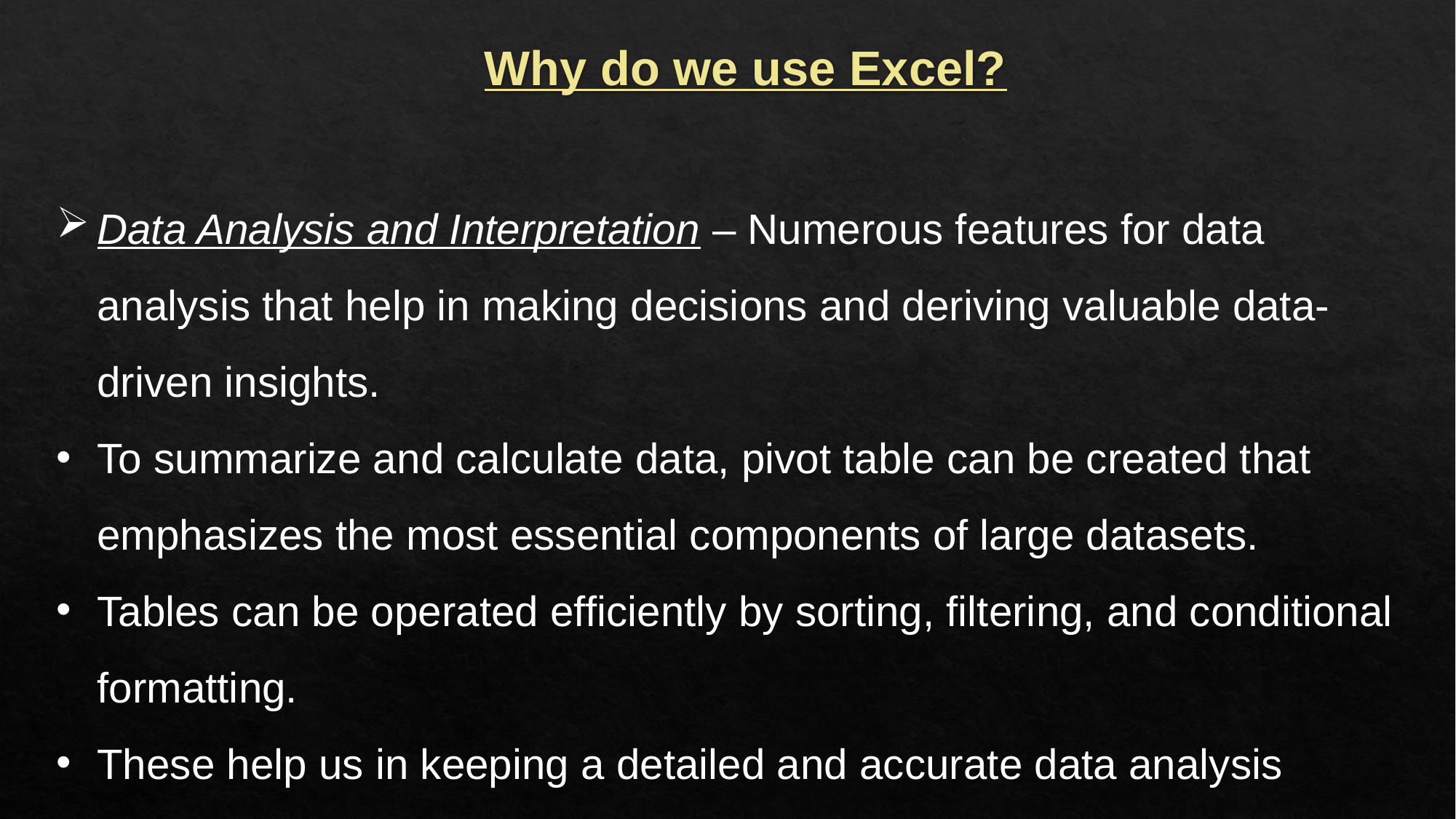

Why do we use Excel?
Data Analysis and Interpretation – Numerous features for data analysis that help in making decisions and deriving valuable data-driven insights.
To summarize and calculate data, pivot table can be created that emphasizes the most essential components of large datasets.
Tables can be operated efficiently by sorting, filtering, and conditional formatting.
These help us in keeping a detailed and accurate data analysis report.